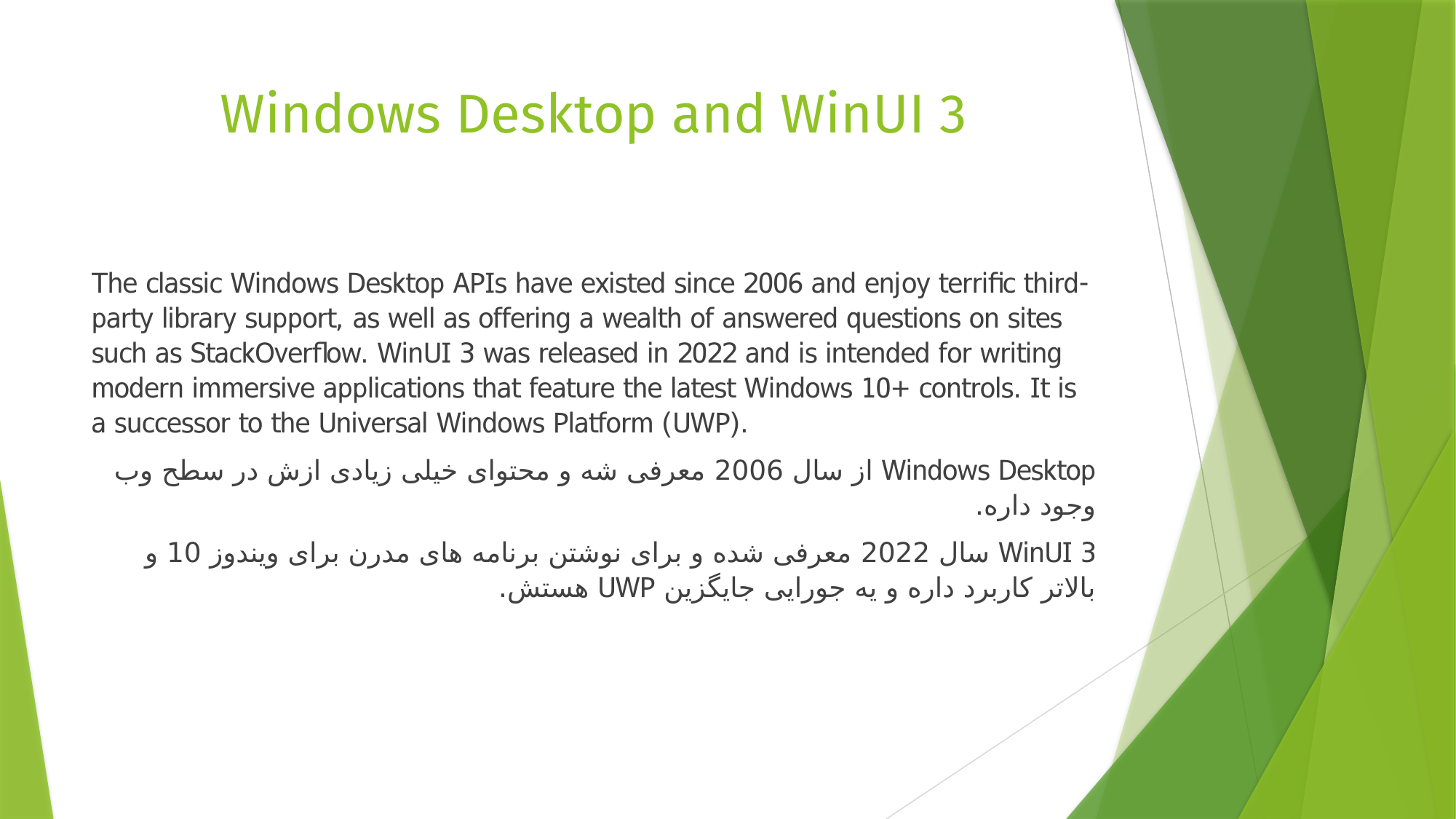

# Windows Desktop and WinUI 3
The classic Windows Desktop APIs have existed since 2006 and enjoy terrific third-party library support, as well as offering a wealth of answered questions on sites such as StackOverflow. WinUI 3 was released in 2022 and is intended for writing modern immersive applications that feature the latest Windows 10+ controls. It is a successor to the Universal Windows Platform (UWP).
Windows Desktop از سال 2006 معرفی شه و محتوای خیلی زیادی ازش در سطح وب وجود داره.
WinUI 3 سال 2022 معرفی شده و برای نوشتن برنامه های مدرن برای ویندوز 10 و بالاتر کاربرد داره و یه جورایی جایگزین UWP هستش.